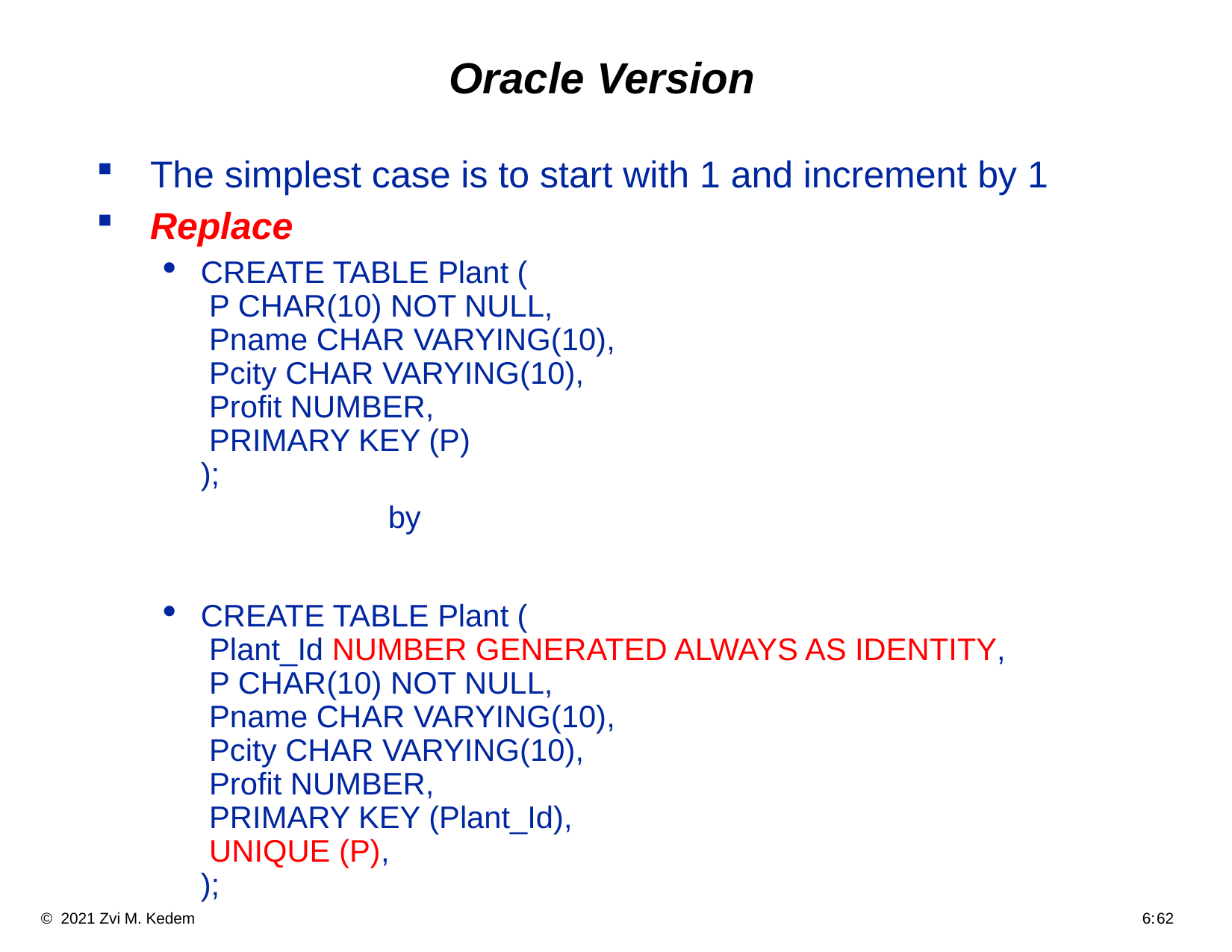

# Oracle Version
The simplest case is to start with 1 and increment by 1
Replace
CREATE TABLE Plant (
 P CHAR(10) NOT NULL,
 Pname CHAR VARYING(10),
 Pcity CHAR VARYING(10),
 Profit NUMBER,
 PRIMARY KEY (P)
);
		by

CREATE TABLE Plant (
 Plant_Id NUMBER GENERATED ALWAYS AS IDENTITY,
 P CHAR(10) NOT NULL,
 Pname CHAR VARYING(10),
 Pcity CHAR VARYING(10),
 Profit NUMBER,
 PRIMARY KEY (Plant_Id),
 UNIQUE (P),
);